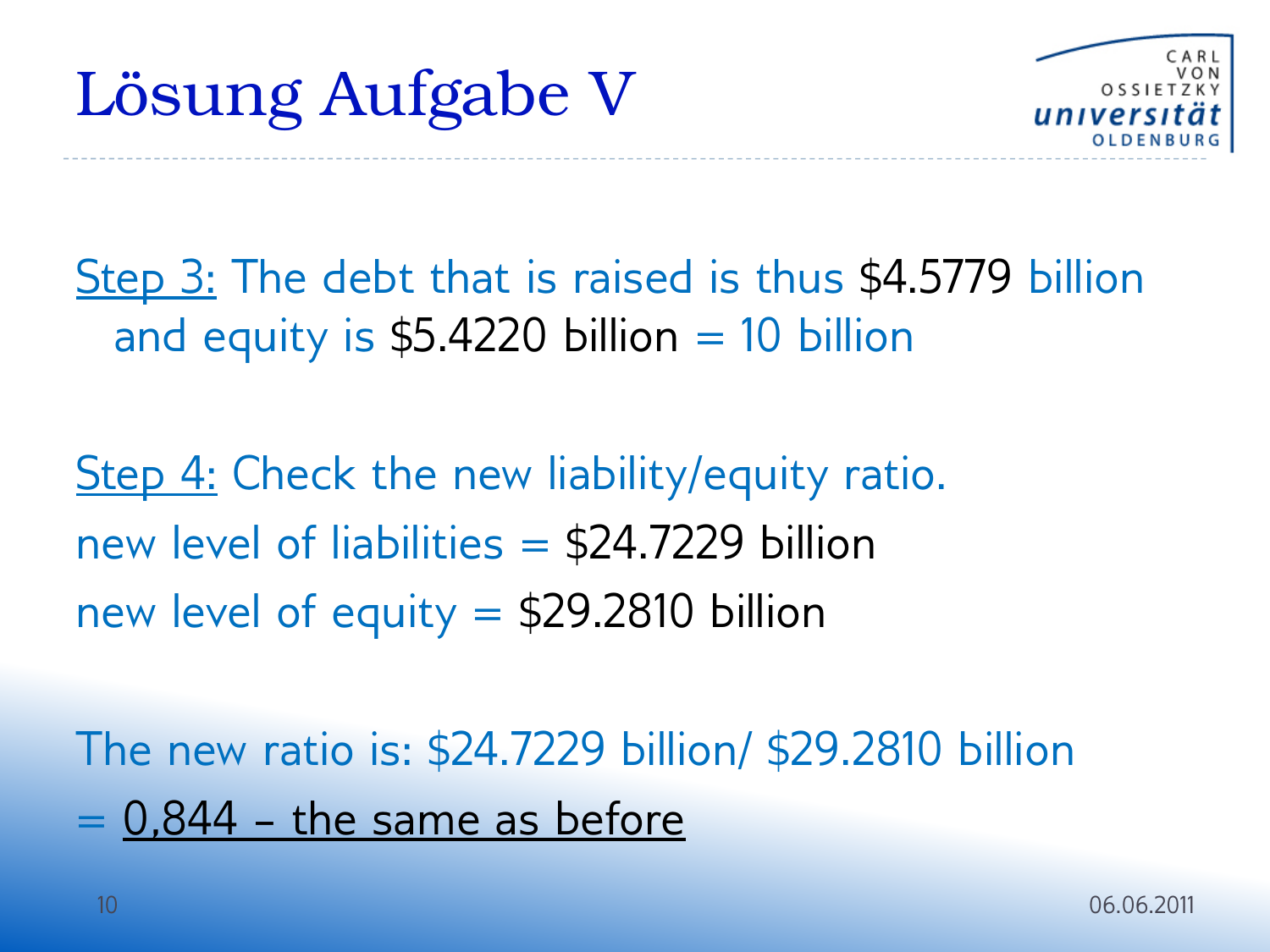

# Lösung Aufgabe V

Step 3: The debt that is raised is thus $4.5779 billion and equity is $5.4220 billion = 10 billion

Step 4: Check the new liability/equity ratio.
new level of liabilities = $24.7229 billion
new level of equity = $29.2810 billion

The new ratio is: $24.7229 billion/ $29.2810 billion
= 0,844 – the same as before

10
06.06.2011